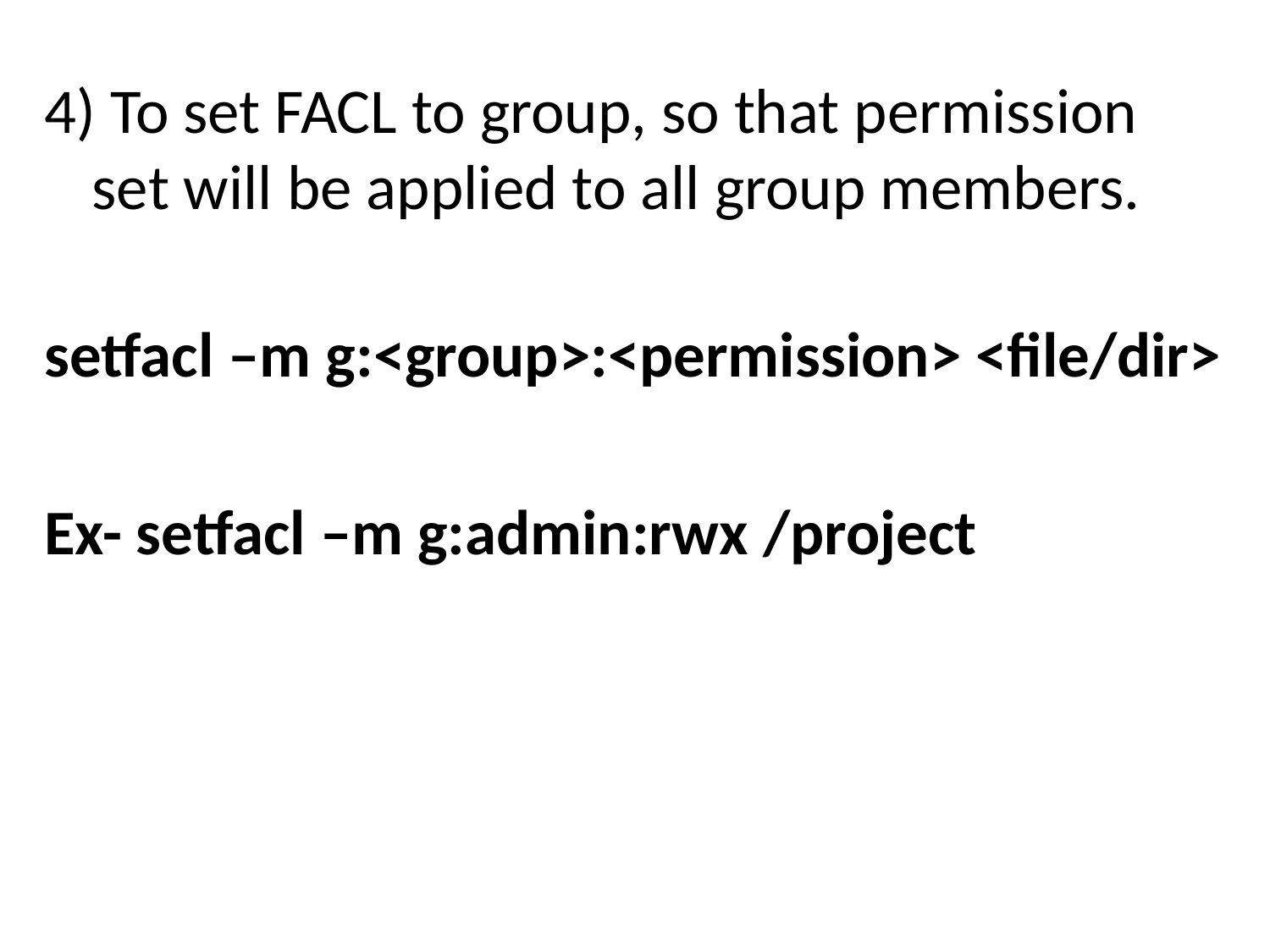

4) To set FACL to group, so that permission set will be applied to all group members.

setfacl –m g:<group>:<permission> <file/dir>

Ex- setfacl –m g:admin:rwx /project